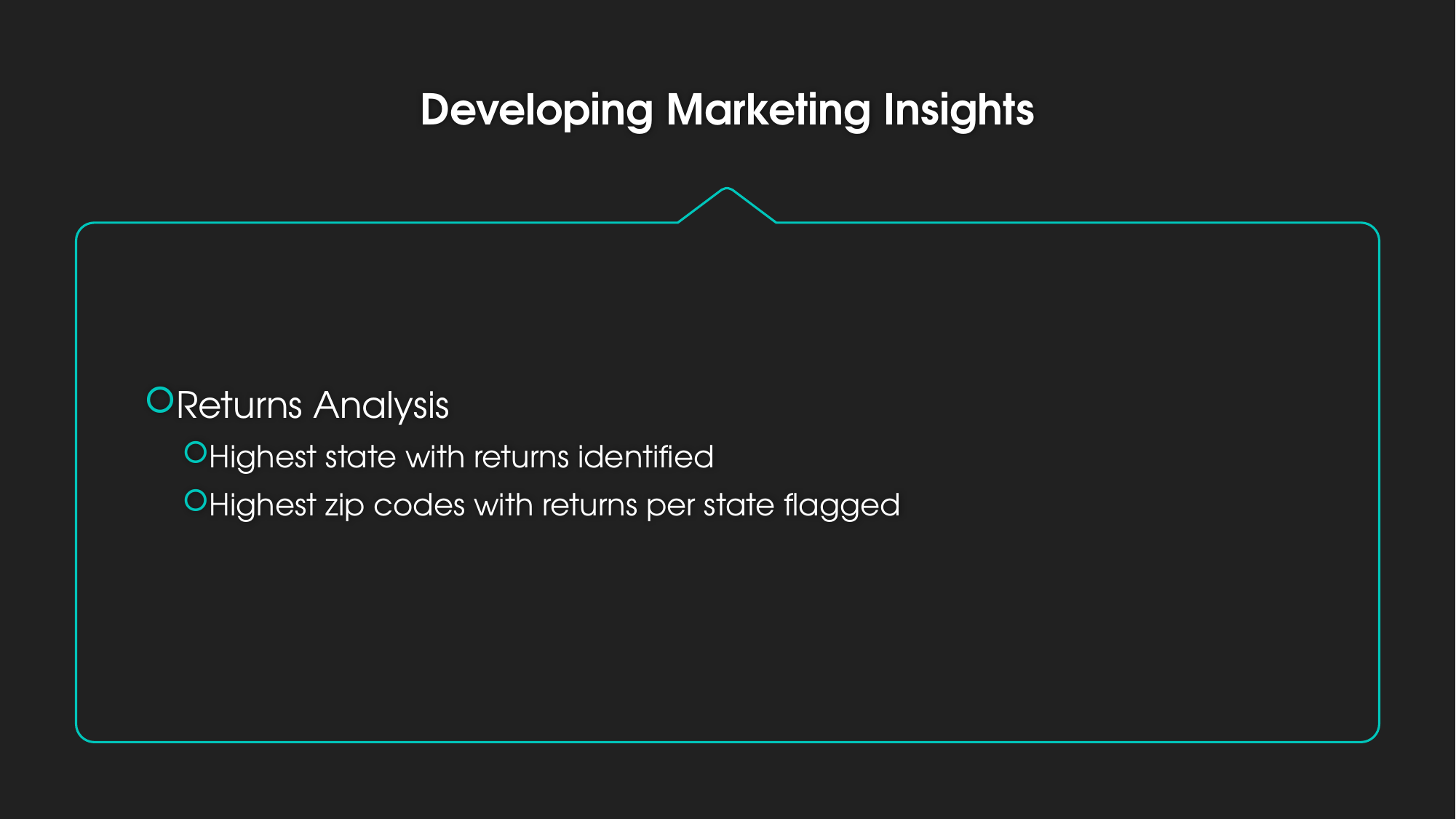

# Developing Marketing Insights

Returns Analysis
Highest state with returns identified
Highest zip codes with returns per state flagged